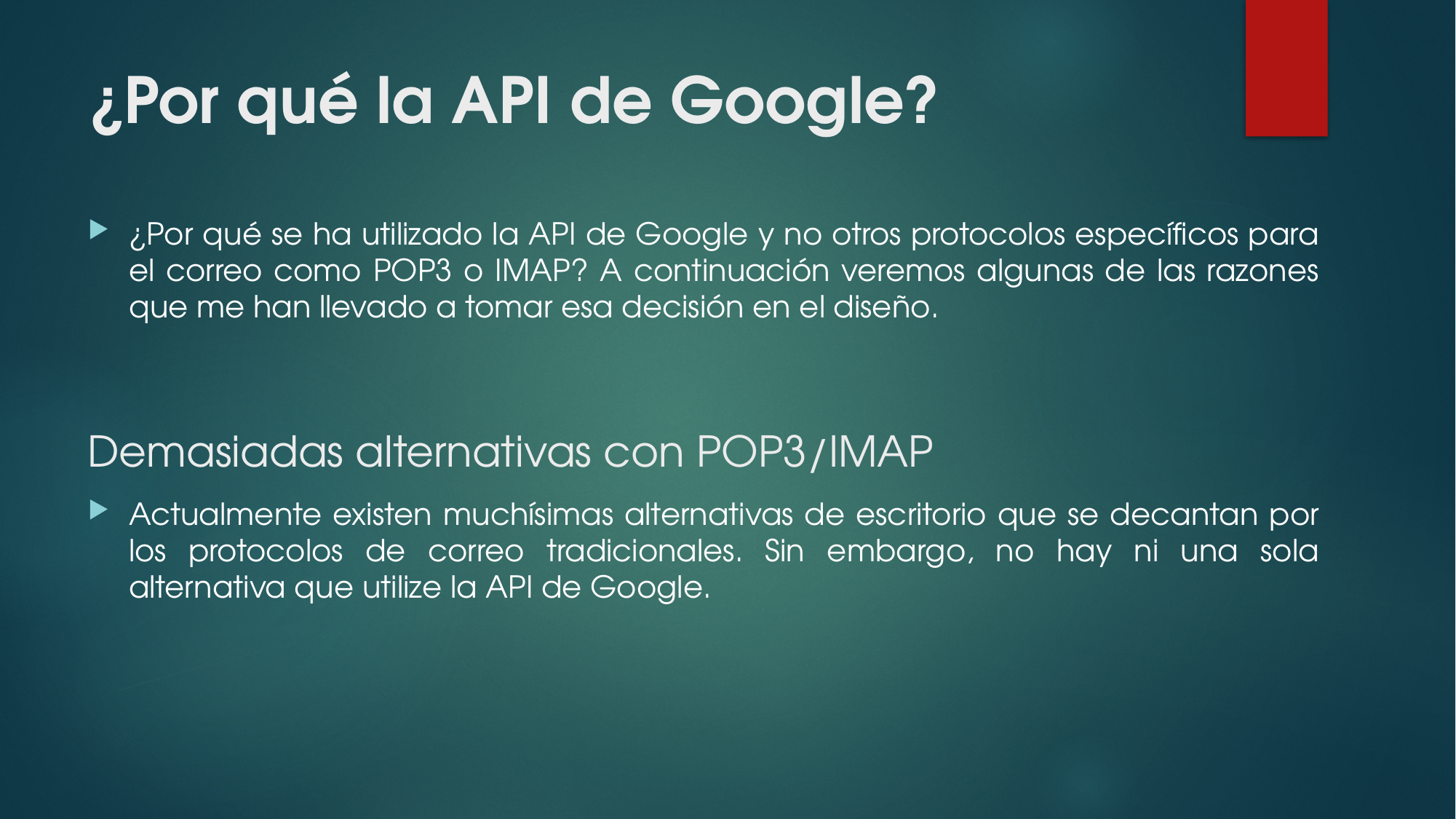

# ¿Por qué la API de Google?
¿Por qué se ha utilizado la API de Google y no otros protocolos específicos para el correo como POP3 o IMAP? A continuación veremos algunas de las razones que me han llevado a tomar esa decisión en el diseño.
Demasiadas alternativas con POP3/IMAP
Actualmente existen muchísimas alternativas de escritorio que se decantan por los protocolos de correo tradicionales. Sin embargo, no hay ni una sola alternativa que utilize la API de Google.